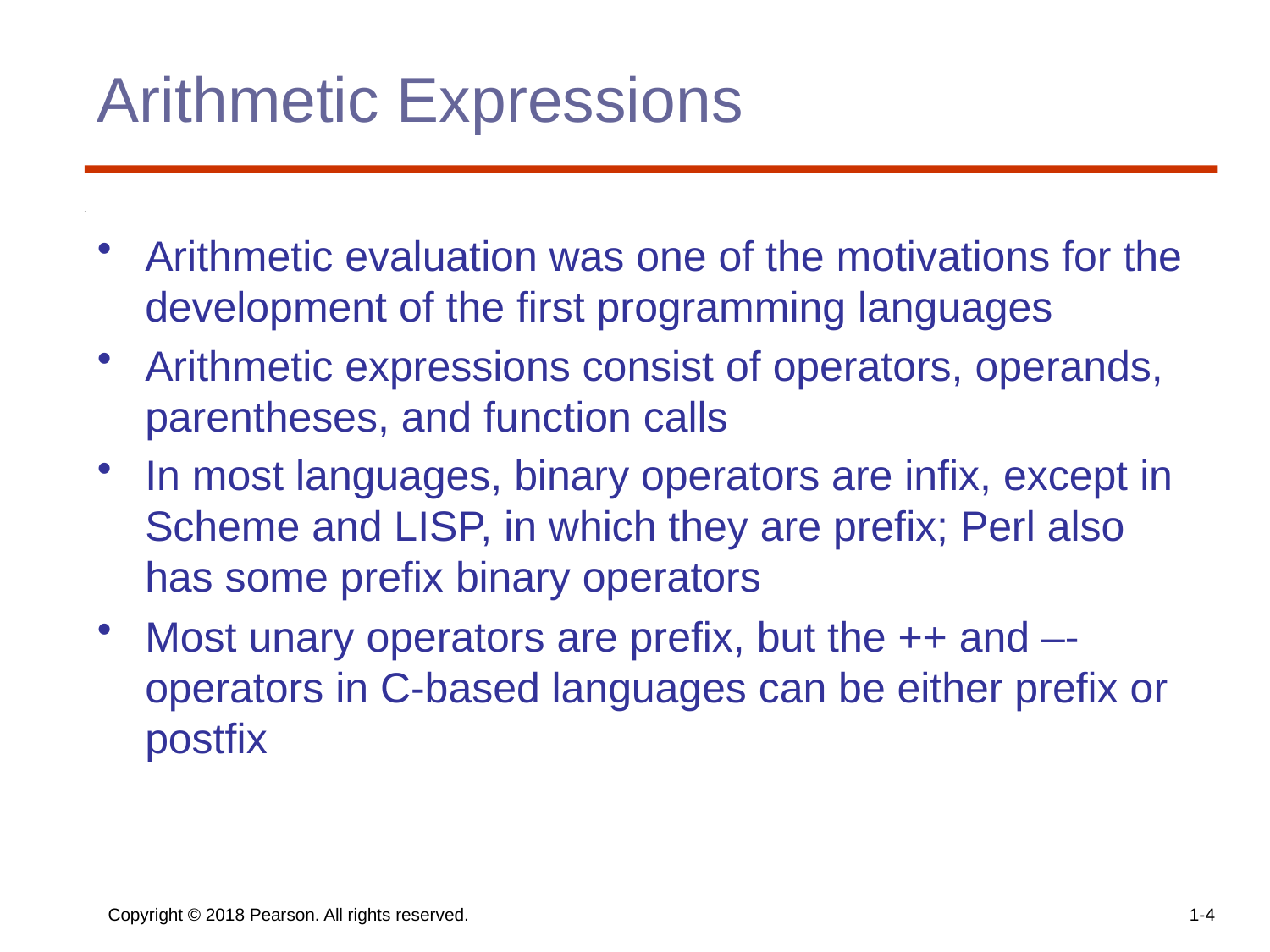

# Arithmetic Expressions
Arithmetic evaluation was one of the motivations for the development of the first programming languages
Arithmetic expressions consist of operators, operands, parentheses, and function calls
In most languages, binary operators are infix, except in Scheme and LISP, in which they are prefix; Perl also has some prefix binary operators
Most unary operators are prefix, but the ++ and –- operators in C-based languages can be either prefix or postfix
Copyright © 2018 Pearson. All rights reserved.
1-4